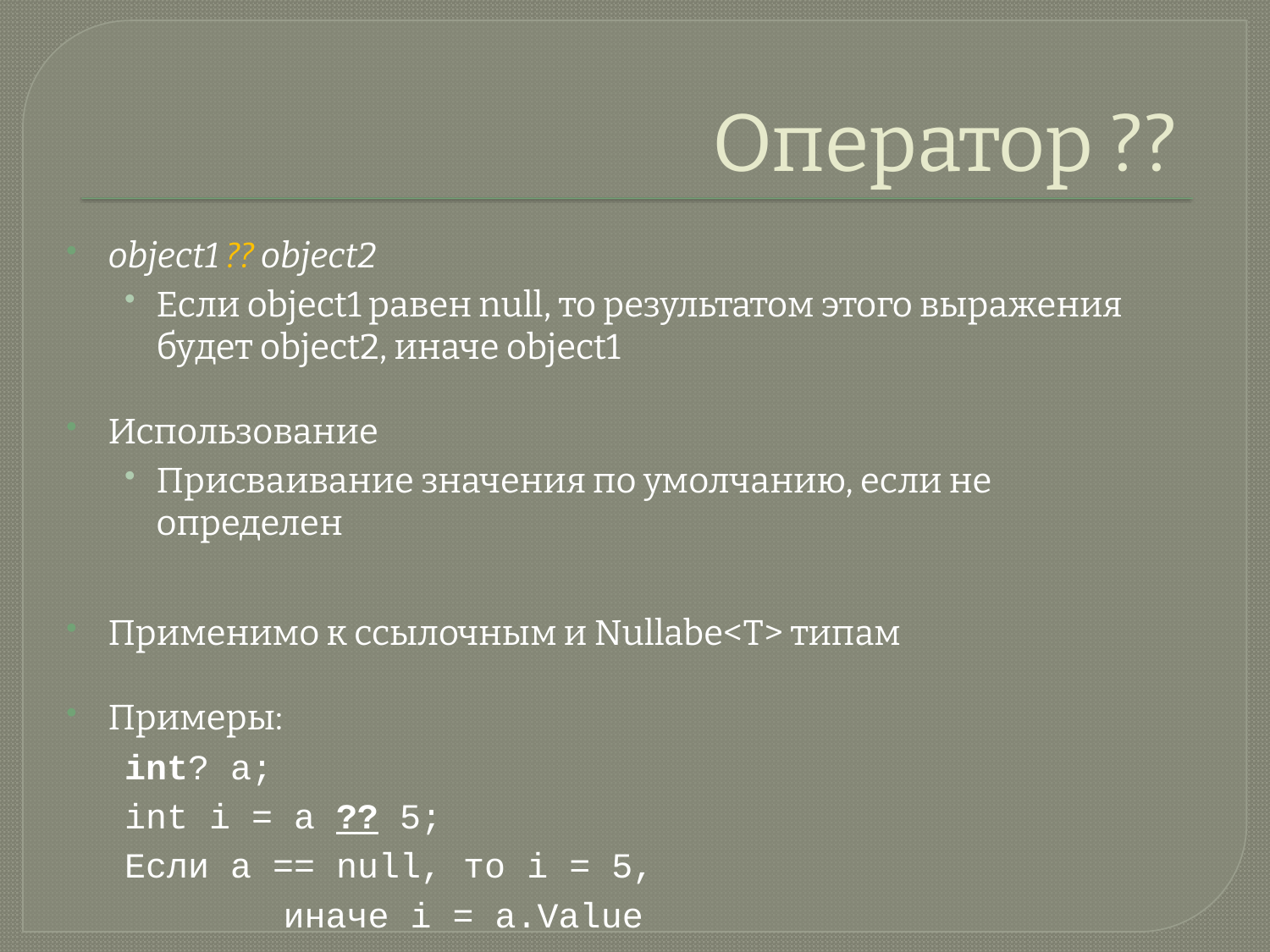

# Оператор ??
object1 ?? object2
Если object1 равен null, то результатом этого выражения будет object2, иначе object1

Использование
Присваивание значения по умолчанию, если не определен

Применимо к ссылочным и Nullabe<T> типам

Примеры:
int? a;
int i = a ?? 5;
Если a == null, то i = 5,
		иначе i = a.Value